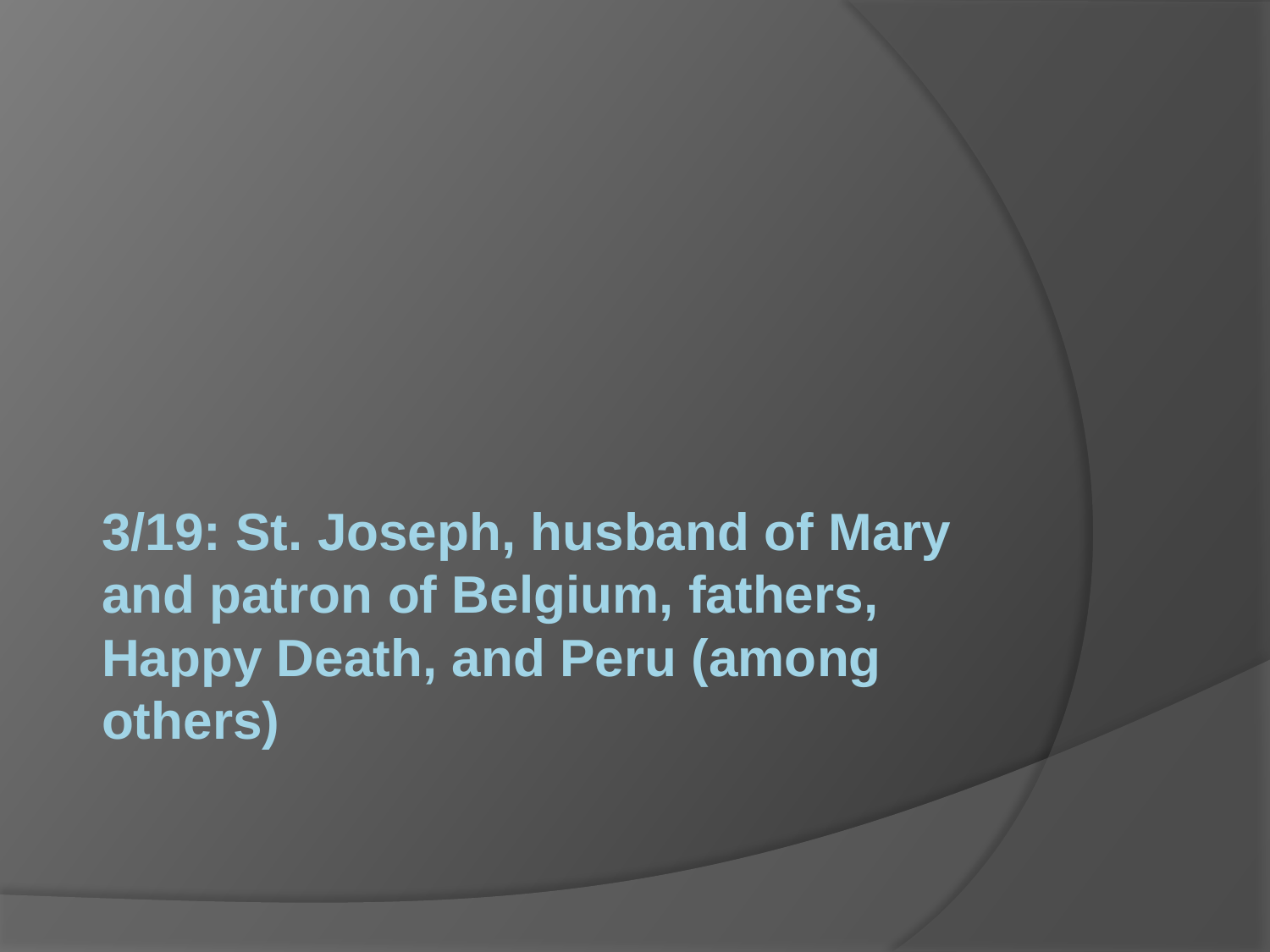

# 3/19: St. Joseph, husband of Mary and patron of Belgium, fathers, Happy Death, and Peru (among others)